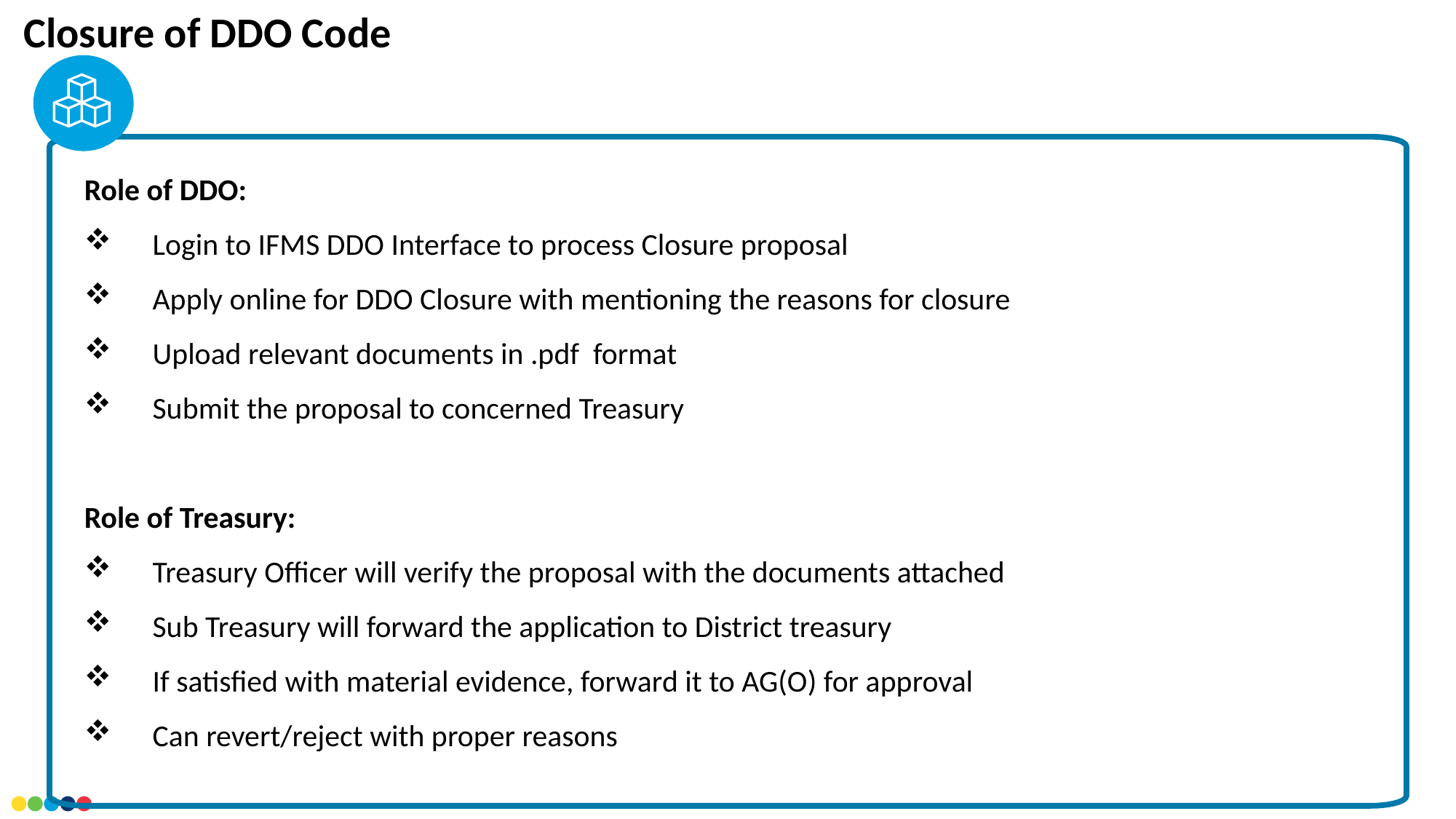

Closure of DDO Code

Role of DDO:
Login to IFMS DDO Interface to process Closure proposal
Apply online for DDO Closure with mentioning the reasons for closure
Upload relevant documents in .pdf  format
Submit the proposal to concerned Treasury

Role of Treasury:
Treasury Officer will verify the proposal with the documents attached
Sub Treasury will forward the application to District treasury
If satisfied with material evidence, forward it to AG(O) for approval
Can revert/reject with proper reasons